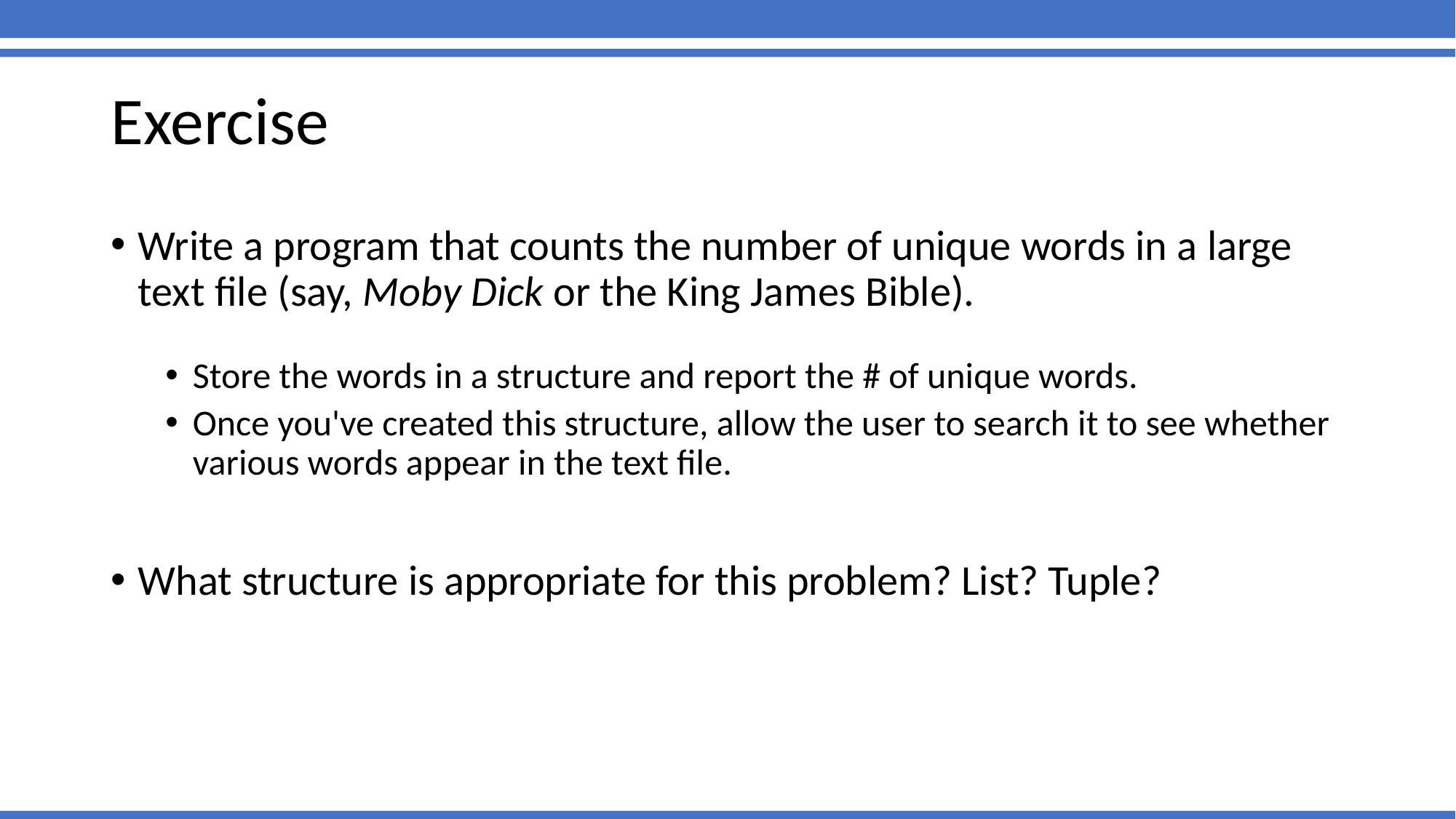

# Exercise
Write a program that counts the number of unique words in a large text file (say, Moby Dick or the King James Bible).

Store the words in a structure and report the # of unique words.
Once you've created this structure, allow the user to search it to see whether various words appear in the text file.

What structure is appropriate for this problem? List? Tuple?